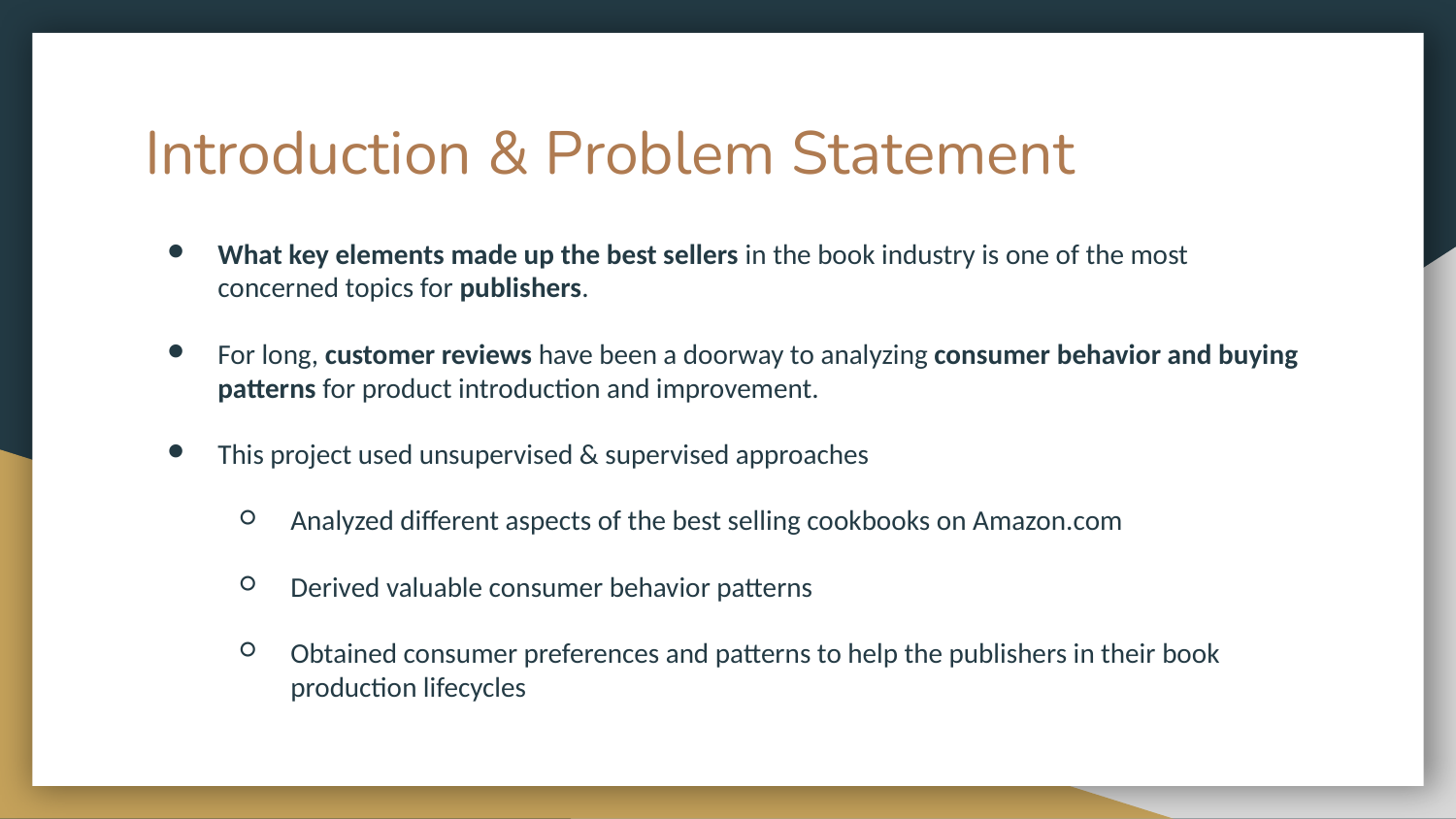

# Introduction & Problem Statement
What key elements made up the best sellers in the book industry is one of the most concerned topics for publishers.
For long, customer reviews have been a doorway to analyzing consumer behavior and buying patterns for product introduction and improvement.
This project used unsupervised & supervised approaches
Analyzed different aspects of the best selling cookbooks on Amazon.com
Derived valuable consumer behavior patterns
Obtained consumer preferences and patterns to help the publishers in their book production lifecycles